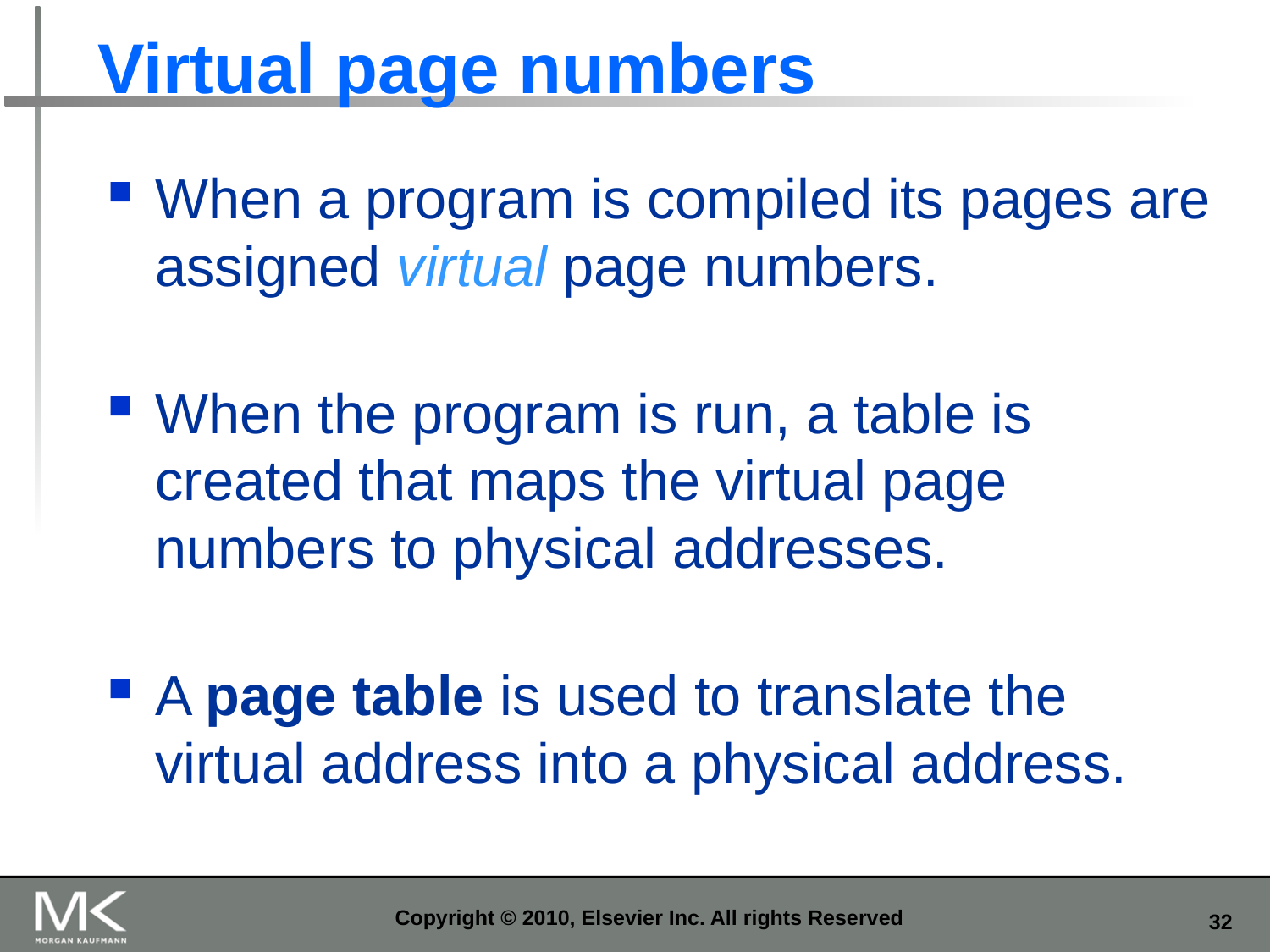

# Virtual page numbers
When a program is compiled its pages are assigned virtual page numbers.
When the program is run, a table is created that maps the virtual page numbers to physical addresses.
A page table is used to translate the virtual address into a physical address.
Copyright © 2010, Elsevier Inc. All rights Reserved